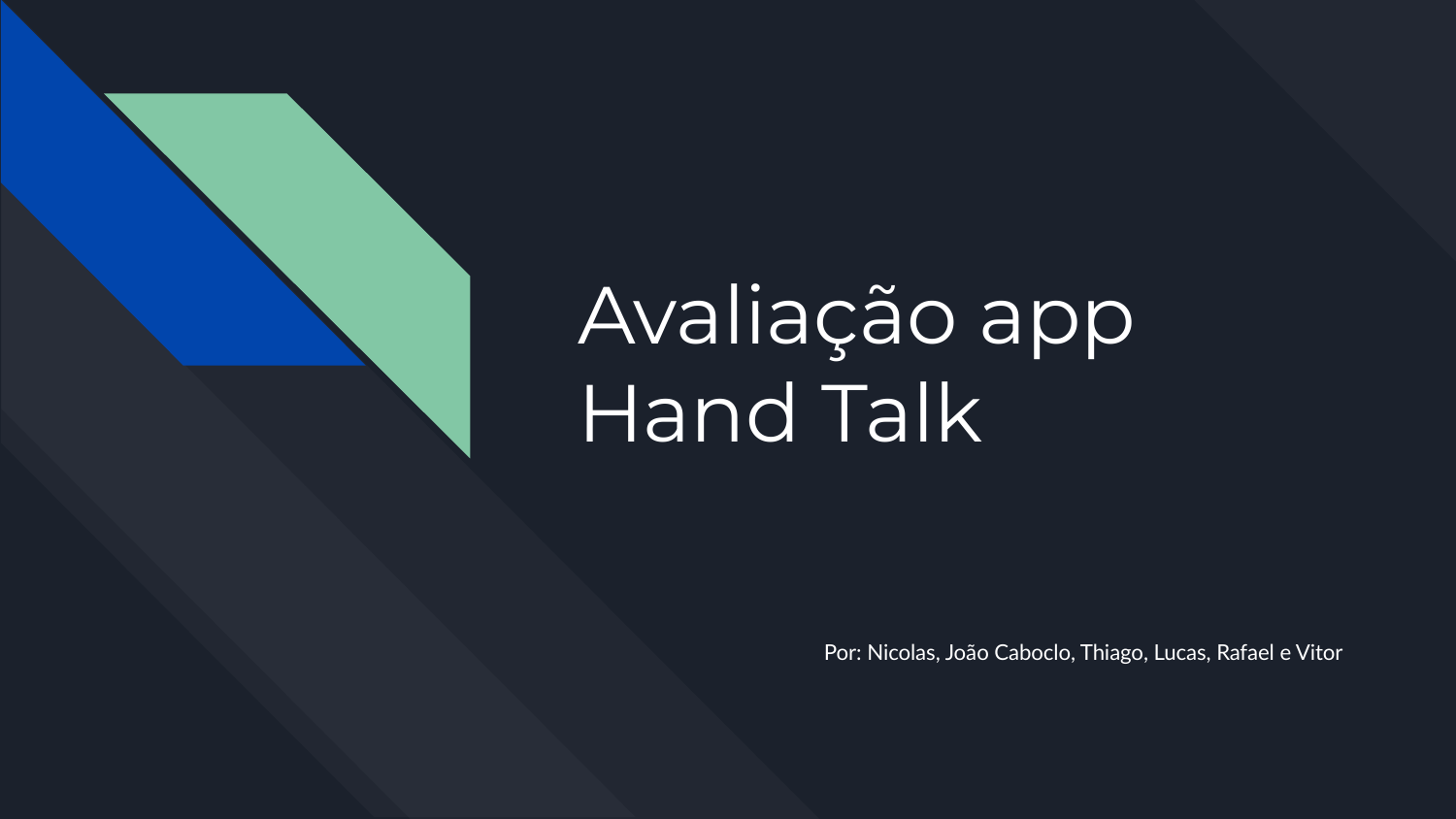

# Avaliação app Hand Talk
Por: Nicolas, João Caboclo, Thiago, Lucas, Rafael e Vitor